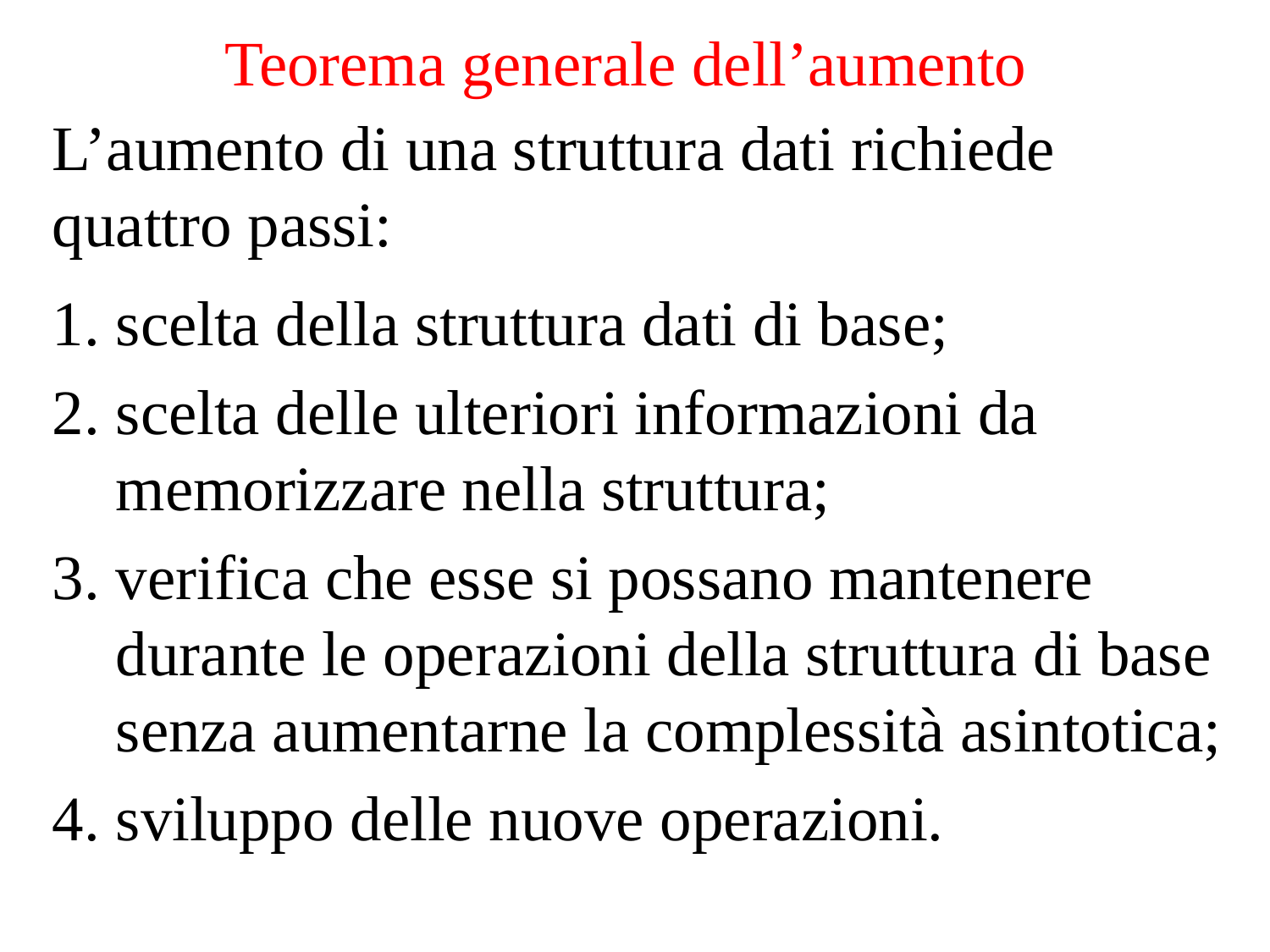

Teorema generale dell’aumento
L’aumento di una struttura dati richiede quattro passi:
scelta della struttura dati di base;
scelta delle ulteriori informazioni da memorizzare nella struttura;
verifica che esse si possano mantenere durante le operazioni della struttura di base senza aumentarne la complessità asintotica;
sviluppo delle nuove operazioni.